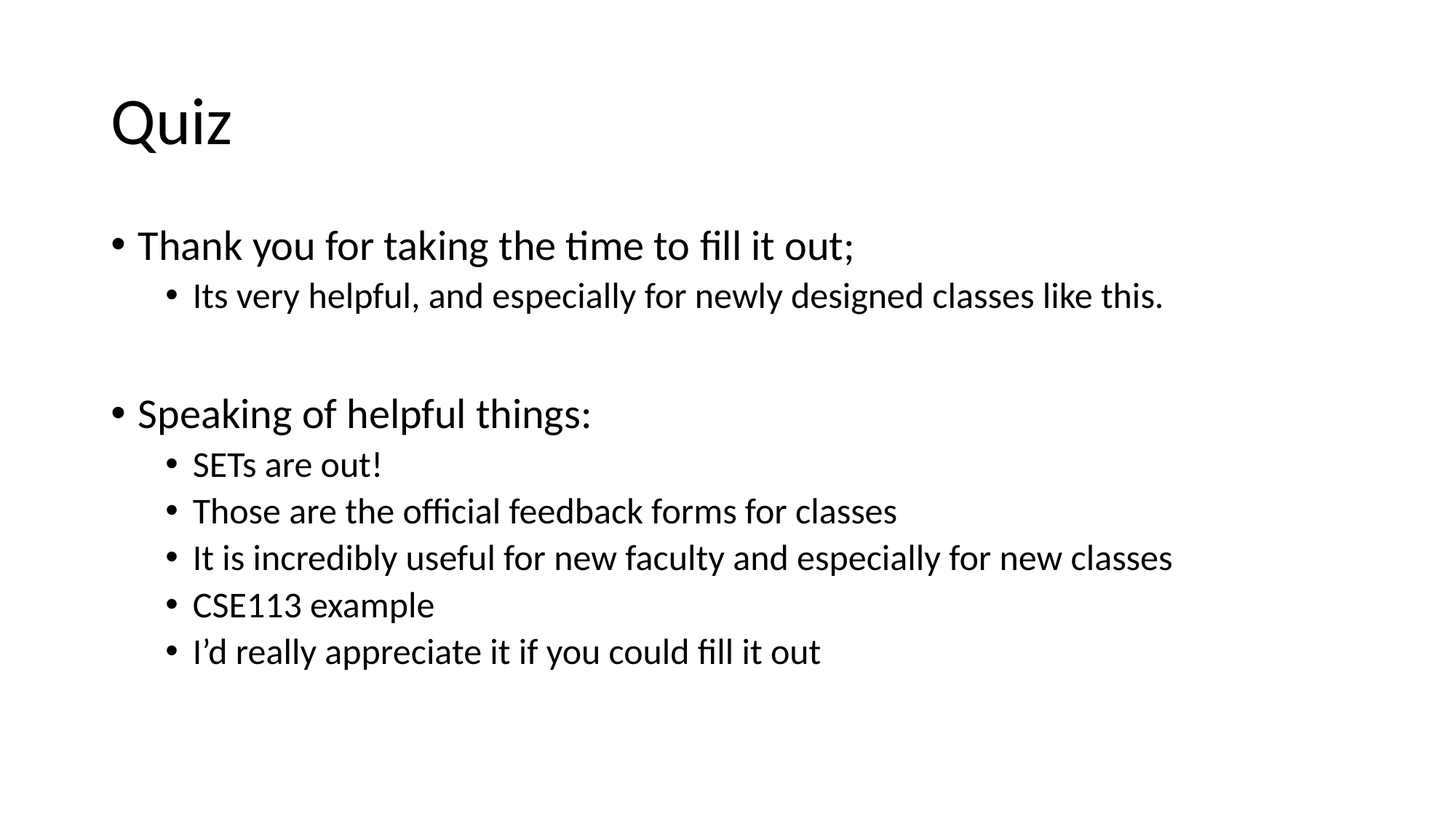

# Quiz
Thank you for taking the time to fill it out;
Its very helpful, and especially for newly designed classes like this.

Speaking of helpful things:
SETs are out!
Those are the official feedback forms for classes
It is incredibly useful for new faculty and especially for new classes
CSE113 example
I’d really appreciate it if you could fill it out